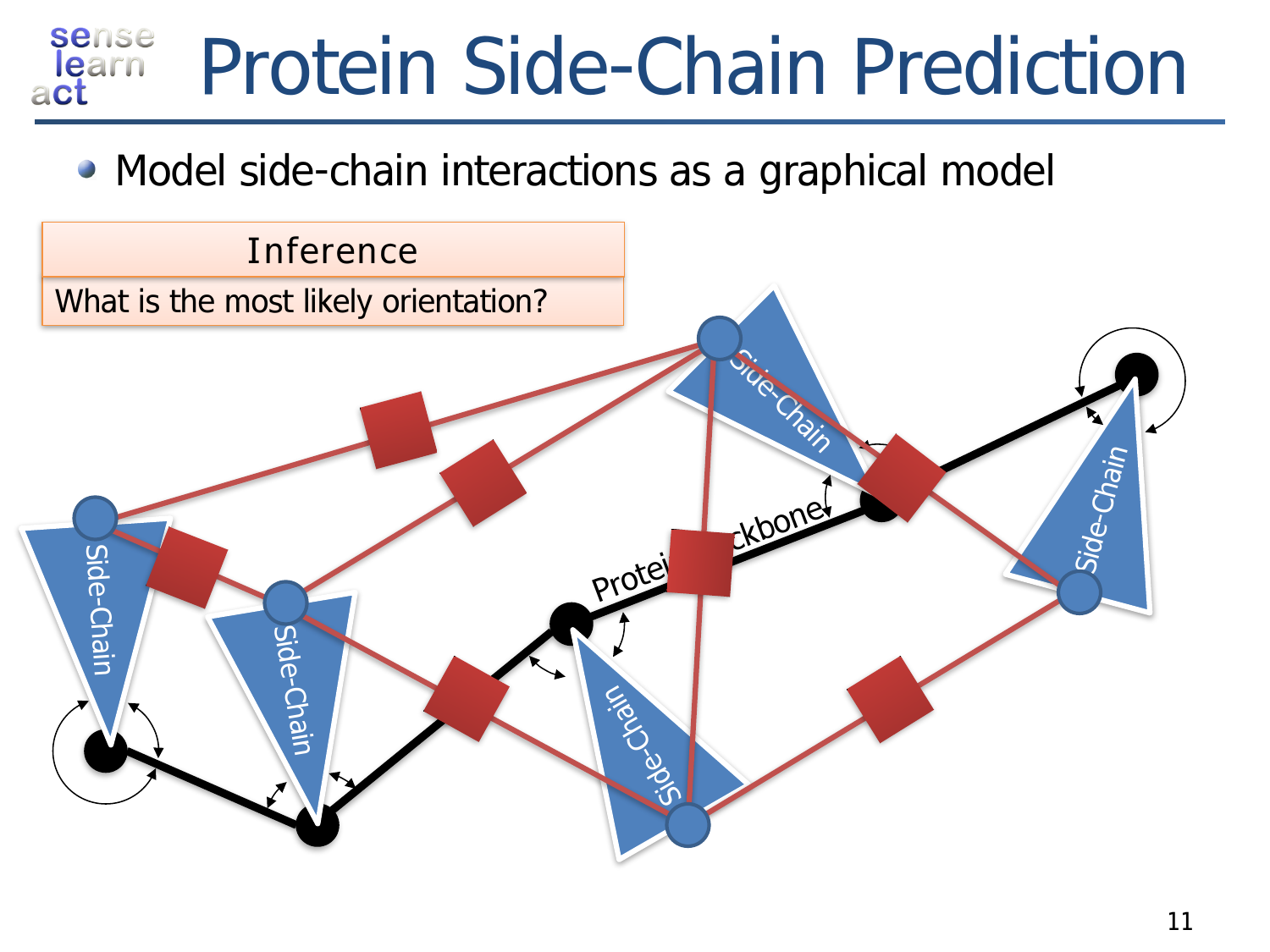

# Protein Side-Chain Prediction
Model side-chain interactions as a graphical model
Inference
What is the most likely orientation?
Side-Chain

Protein Backbone

Side-Chain

Side-Chain

Side-Chain
Side-Chain

11